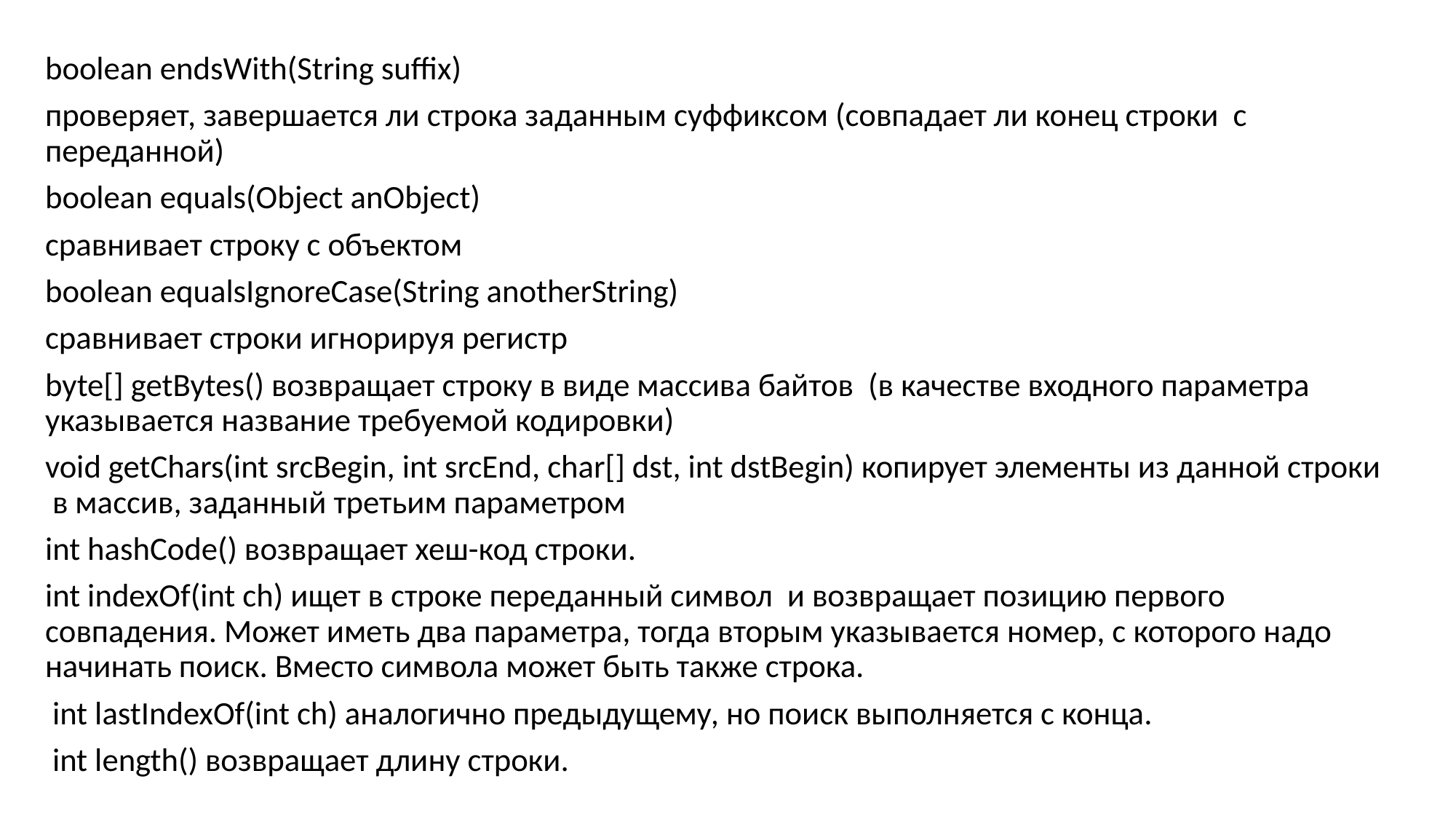

boolean endsWith(String suffix)
проверяет, завершается ли строка заданным суффиксом (совпадает ли конец строки  с переданной)
boolean equals(Object anObject)
сравнивает строку с объектом
boolean equalsIgnoreCase(String anotherString)
сравнивает строки игнорируя регистр
byte[] getBytes() возвращает строку в виде массива байтов  (в качестве входного параметра указывается название требуемой кодировки)
void getChars(int srcBegin, int srcEnd, char[] dst, int dstBegin) копирует элементы из данной строки  в массив, заданный третьим параметром
int hashCode() возвращает хеш-код строки.
int indexOf(int ch) ищет в строке переданный символ  и возвращает позицию первого совпадения. Может иметь два параметра, тогда вторым указывается номер, с которого надо начинать поиск. Вместо символа может быть также строка.
 int lastIndexOf(int ch) аналогично предыдущему, но поиск выполняется с конца.
 int length() возвращает длину строки.